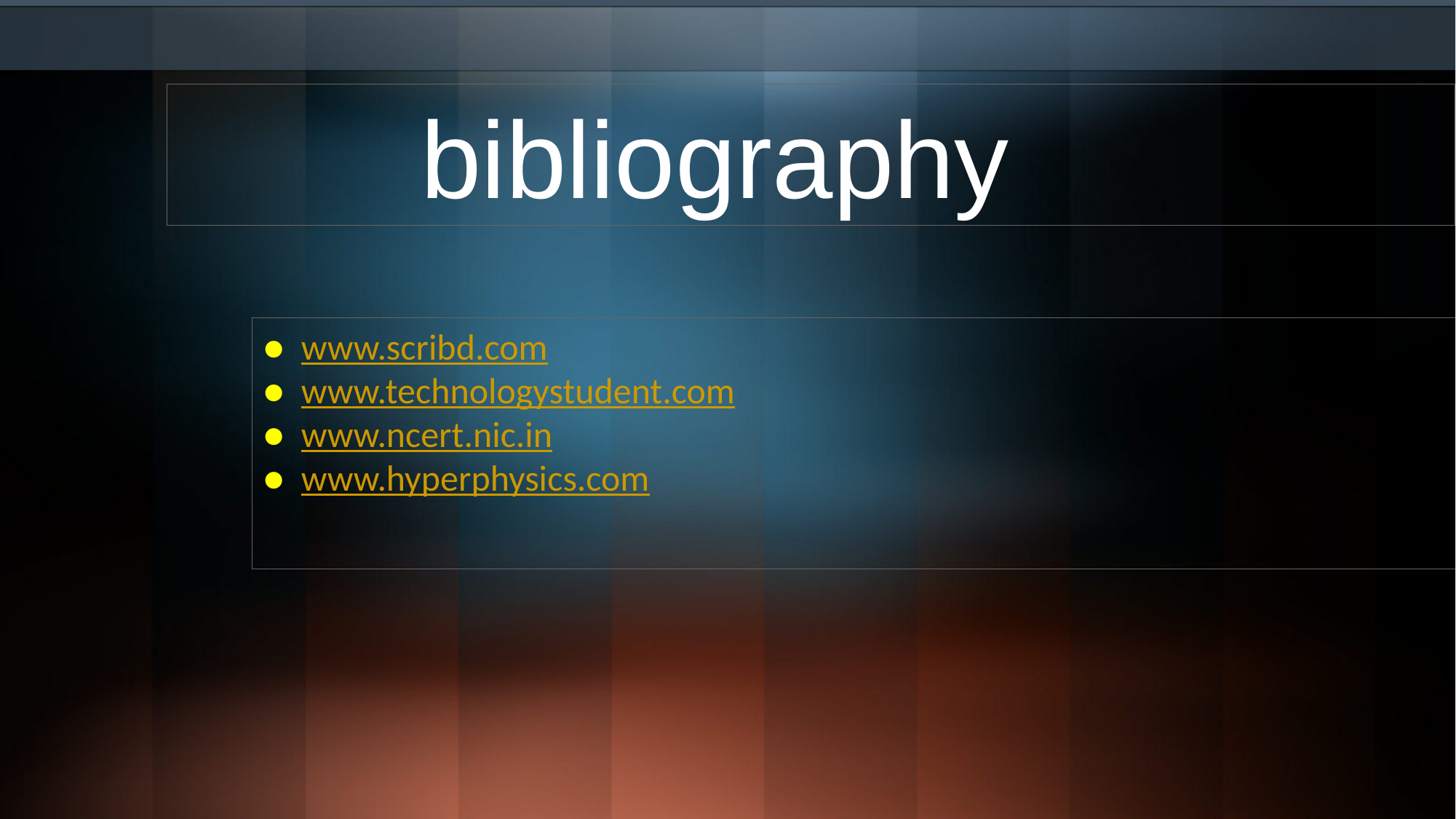

bibliography
●  www.scribd.com
●  www.technologystudent.com
●  www.ncert.nic.in
●  www.hyperphysics.com